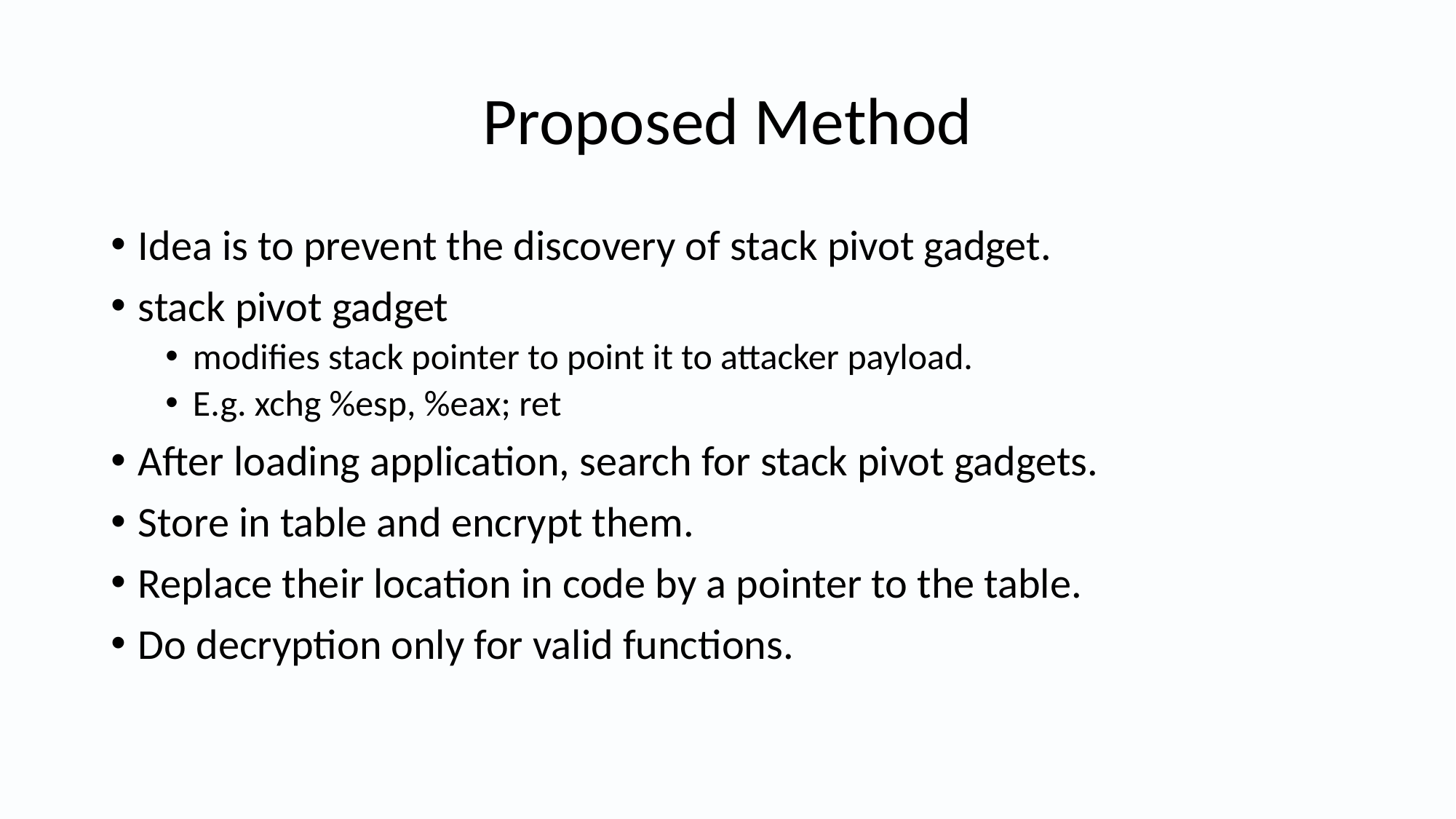

# Proposed Method
Idea is to prevent the discovery of stack pivot gadget.
stack pivot gadget
modifies stack pointer to point it to attacker payload.
E.g. xchg %esp, %eax; ret
After loading application, search for stack pivot gadgets.
Store in table and encrypt them.
Replace their location in code by a pointer to the table.
Do decryption only for valid functions.